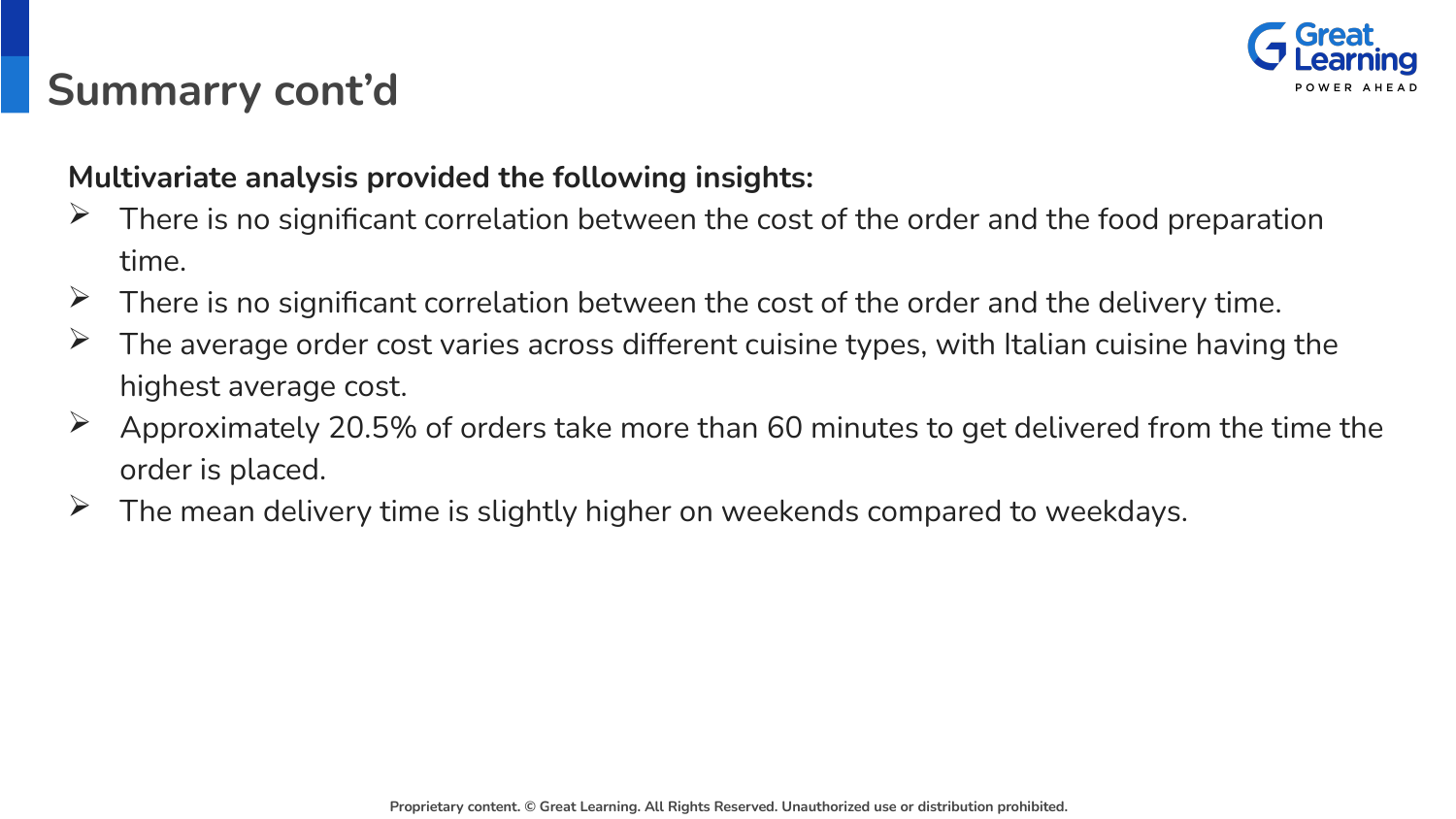

# Summarry cont’d
Multivariate analysis provided the following insights:
There is no significant correlation between the cost of the order and the food preparation time.
There is no significant correlation between the cost of the order and the delivery time.
The average order cost varies across different cuisine types, with Italian cuisine having the highest average cost.
Approximately 20.5% of orders take more than 60 minutes to get delivered from the time the order is placed.
The mean delivery time is slightly higher on weekends compared to weekdays.